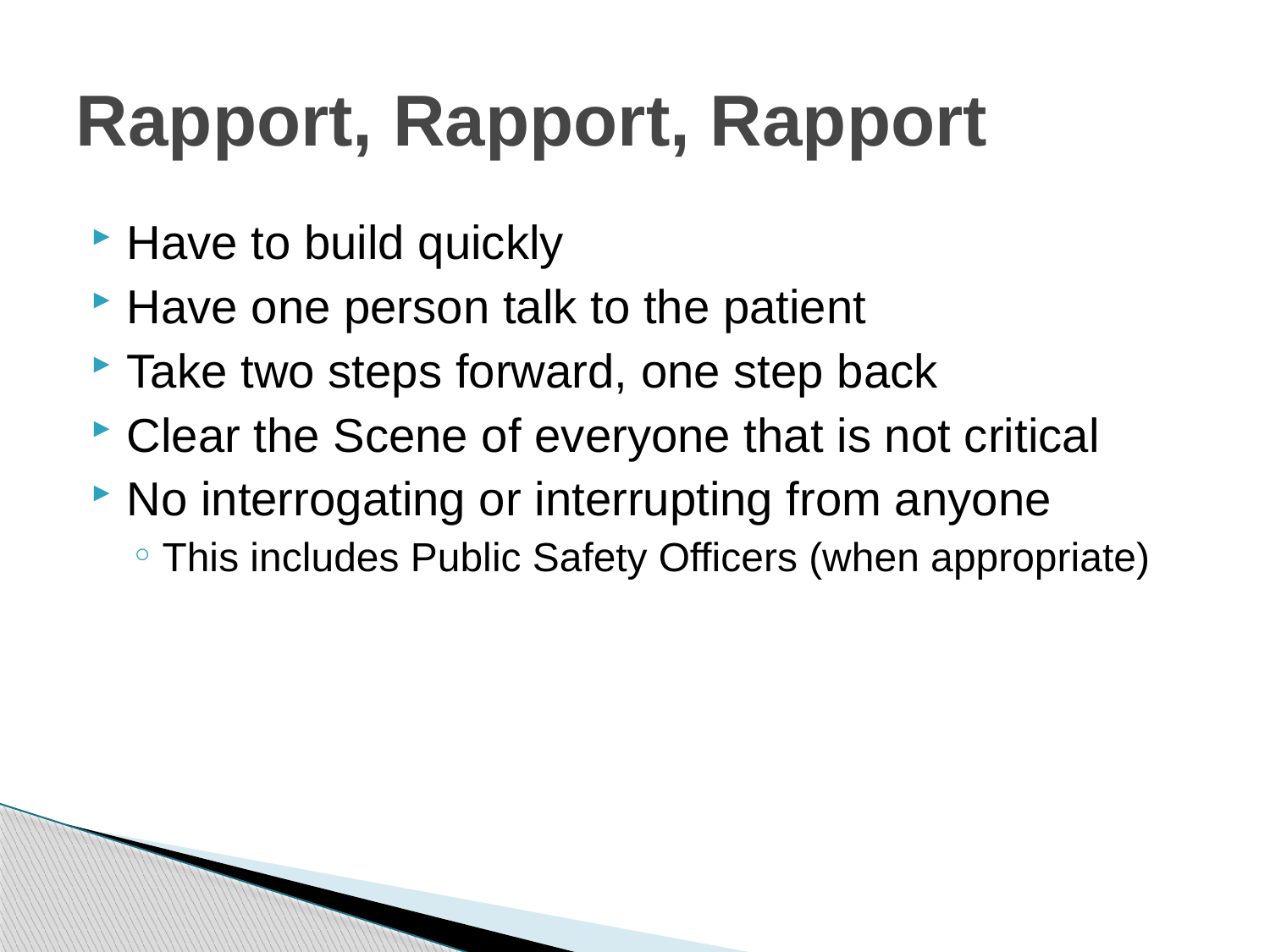

# Rapport, Rapport, Rapport
Have to build quickly
Have one person talk to the patient
Take two steps forward, one step back
Clear the Scene of everyone that is not critical
No interrogating or interrupting from anyone
This includes Public Safety Officers (when appropriate)